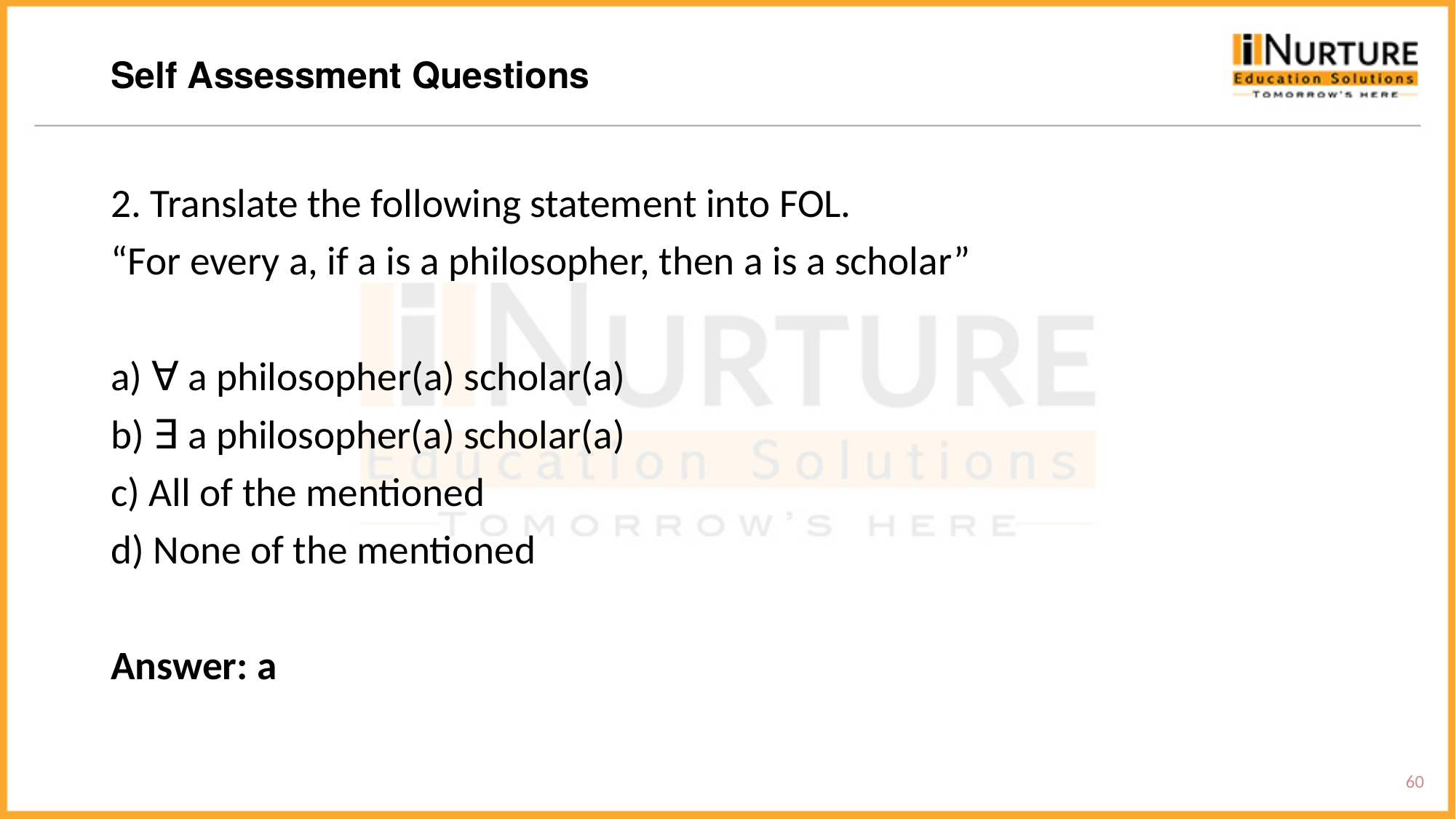

# Self Assessment Questions
2. Translate the following statement into FOL.
“For every a, if a is a philosopher, then a is a scholar”

a) ∀ a philosopher(a) scholar(a)
b) ∃ a philosopher(a) scholar(a)
c) All of the mentioned
d) None of the mentioned

Answer: a
60